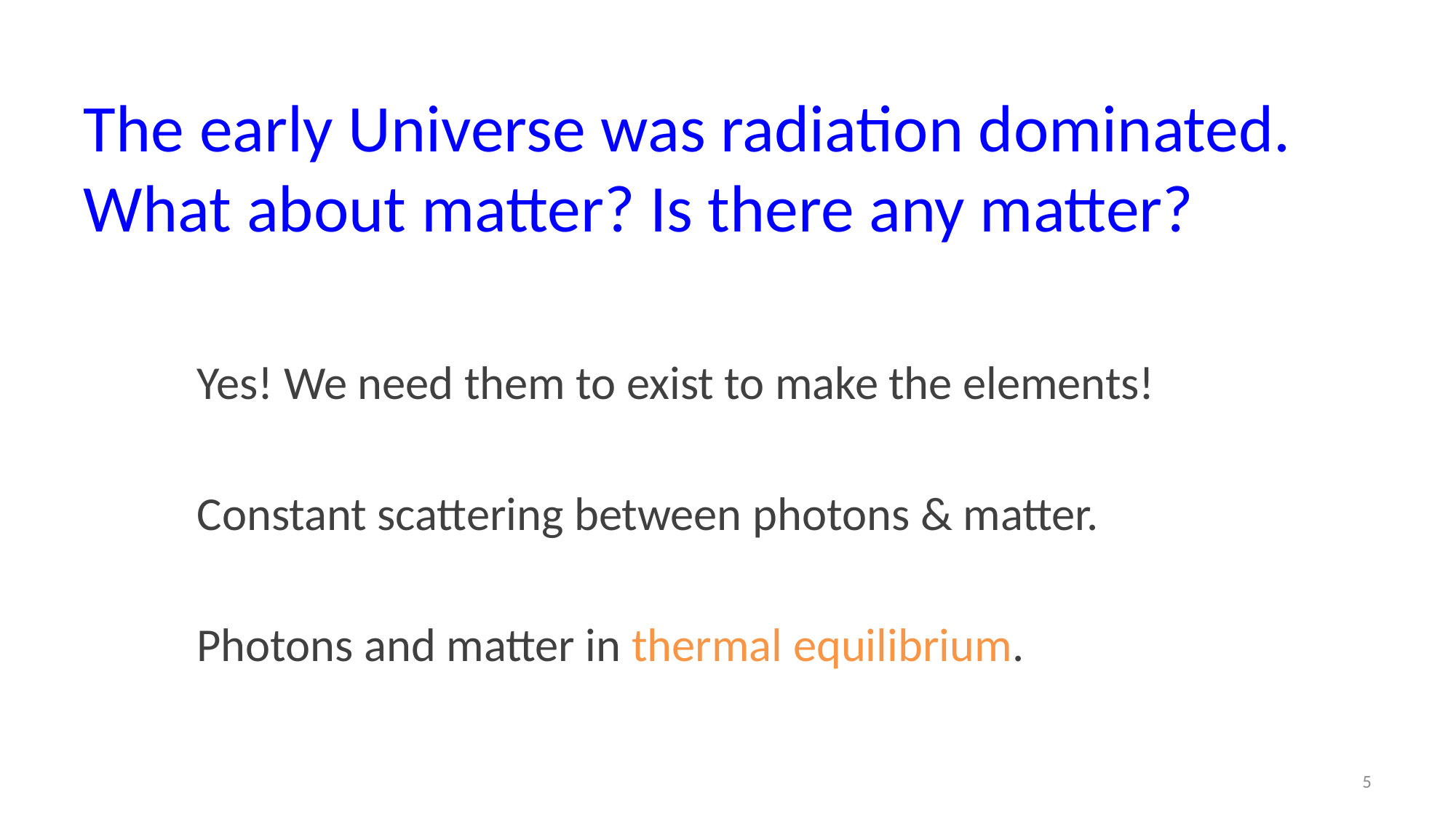

The early Universe was radiation dominated.
What about matter? Is there any matter?
Yes! We need them to exist to make the elements!

Constant scattering between photons & matter.

Photons and matter in thermal equilibrium.
5